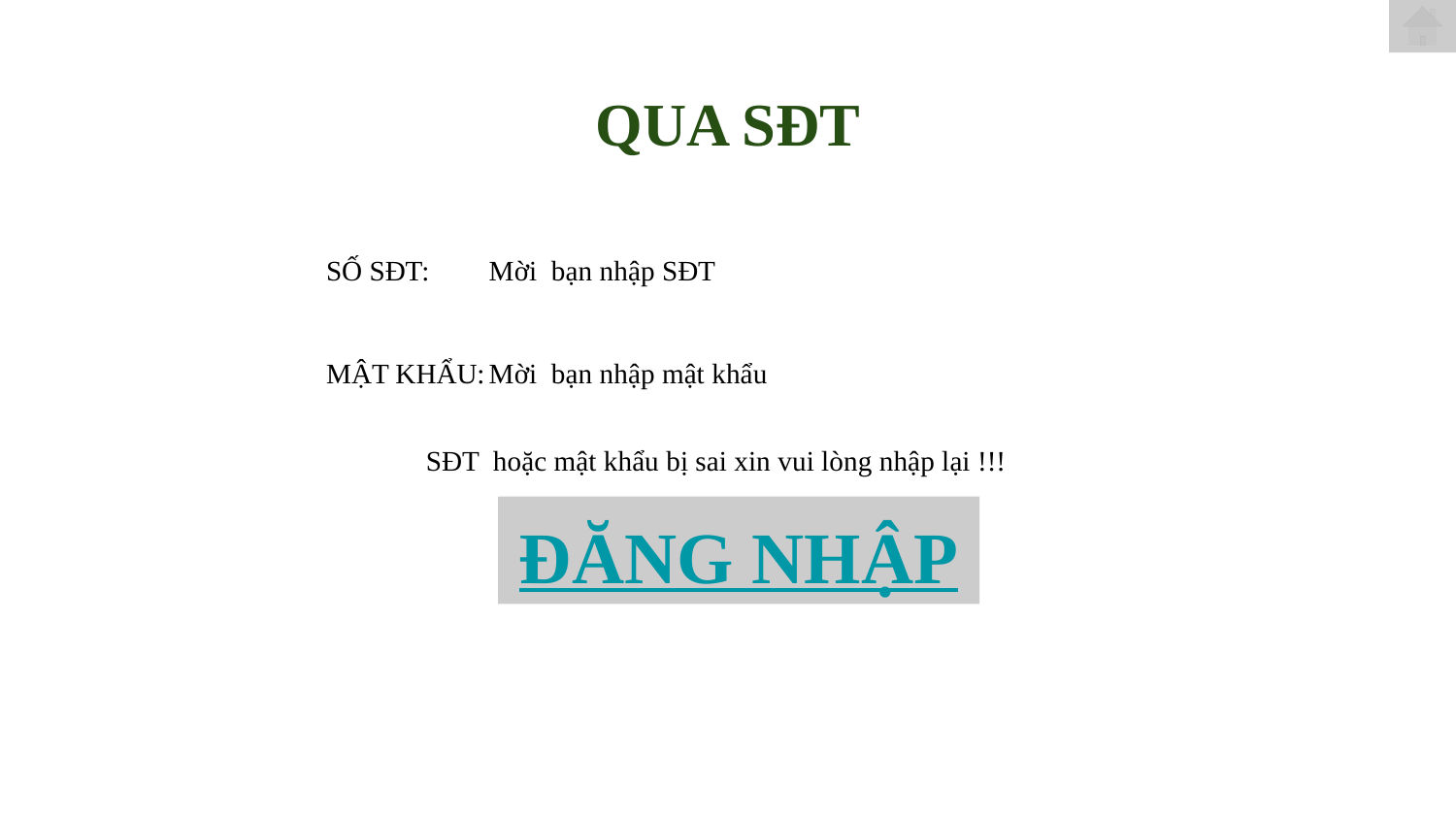

# QUA SĐT
SỐ SĐT:
Mời  bạn nhập SĐT
MẬT KHẨU:
Mời  bạn nhập mật khẩu
SĐT  hoặc mật khẩu bị sai xin vui lòng nhập lại !!!

ĐĂNG NHẬP